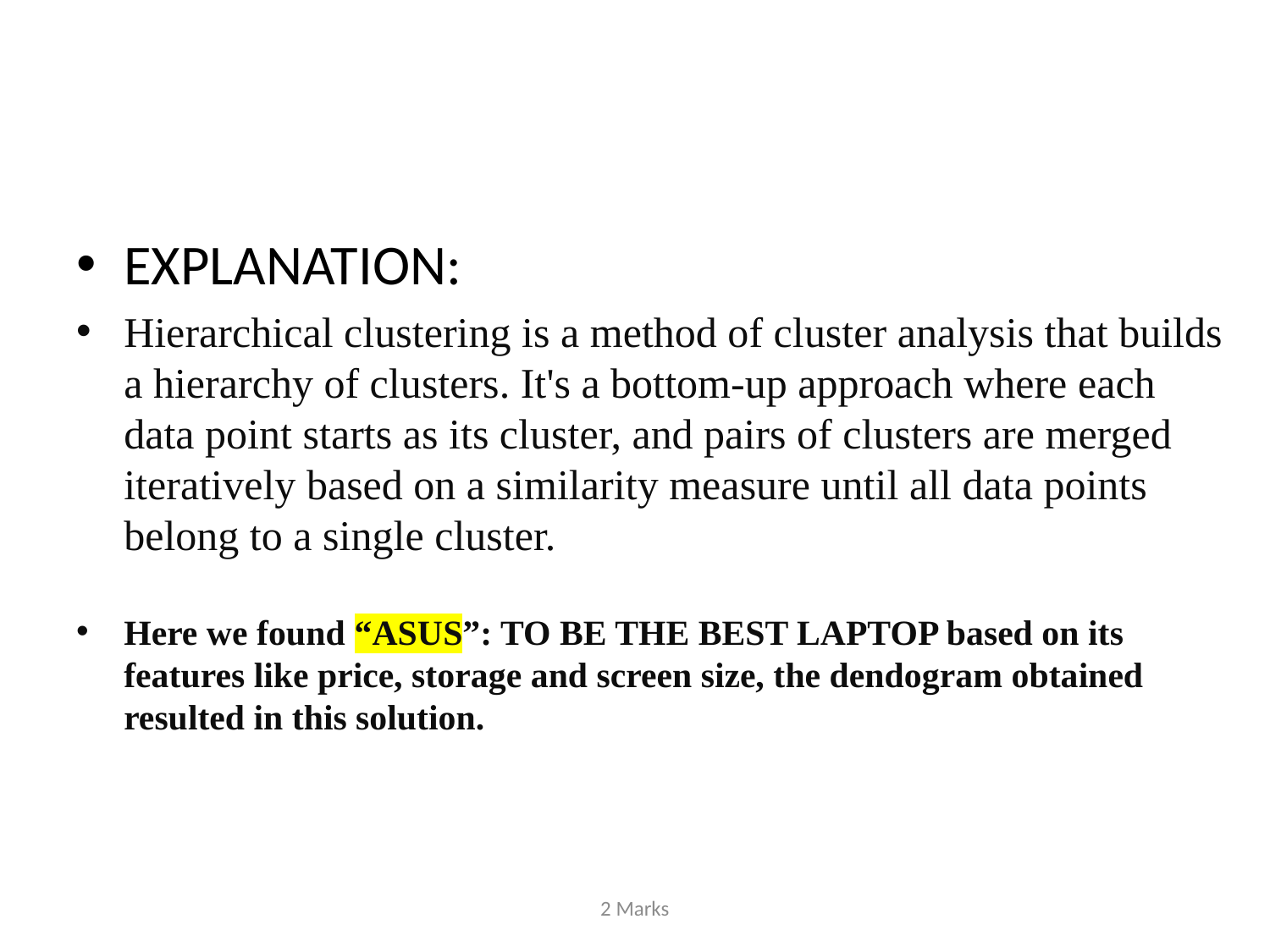

EXPLANATION:
Hierarchical clustering is a method of cluster analysis that builds a hierarchy of clusters. It's a bottom-up approach where each data point starts as its cluster, and pairs of clusters are merged iteratively based on a similarity measure until all data points belong to a single cluster.

Here we found “ASUS”: TO BE THE BEST LAPTOP based on its features like price, storage and screen size, the dendogram obtained resulted in this solution.
2 Marks